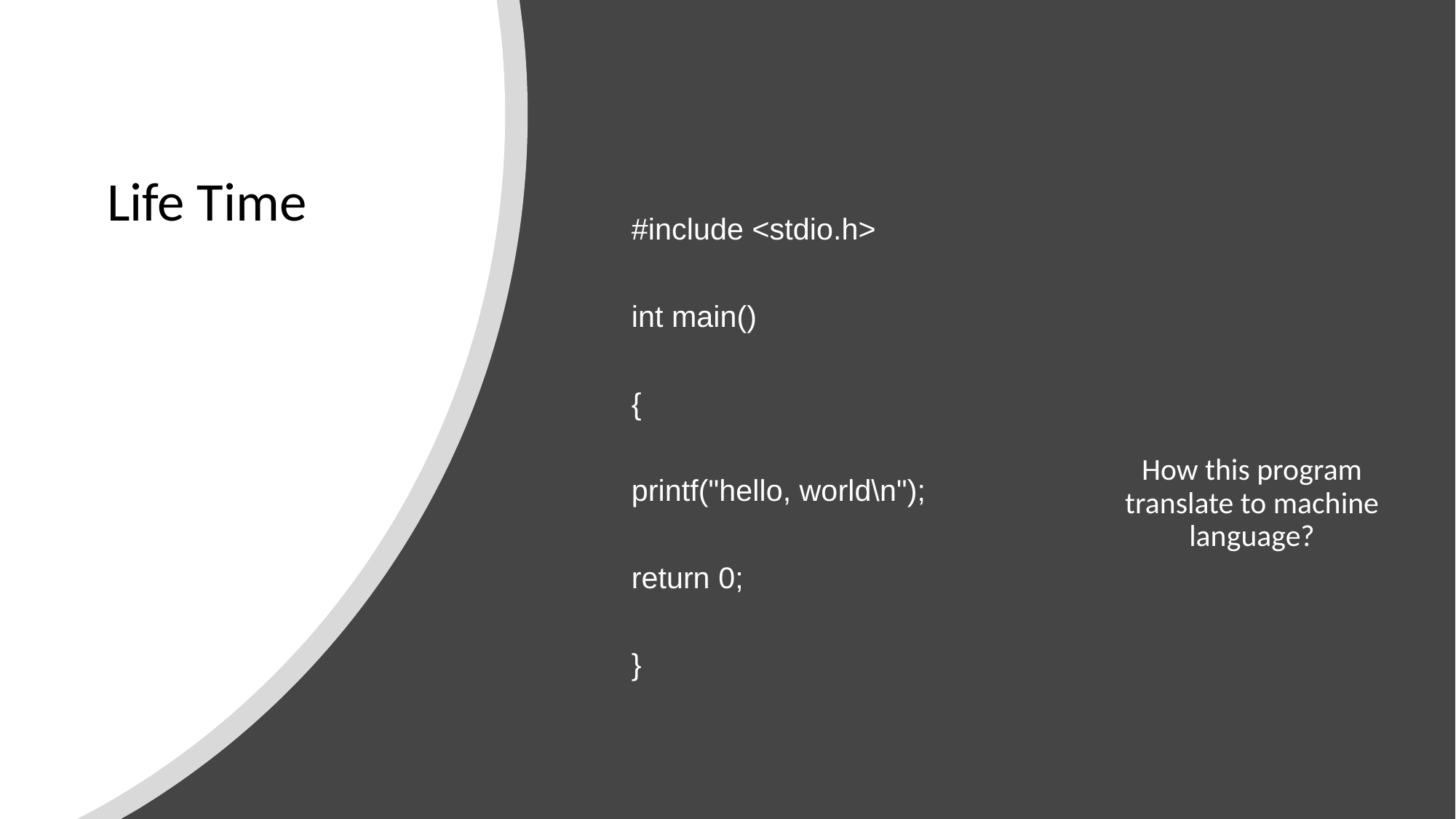

# Life Time
#include <stdio.h>
int main()
{
printf("hello, world\n");
return 0;
}
How this program translate to machine language?